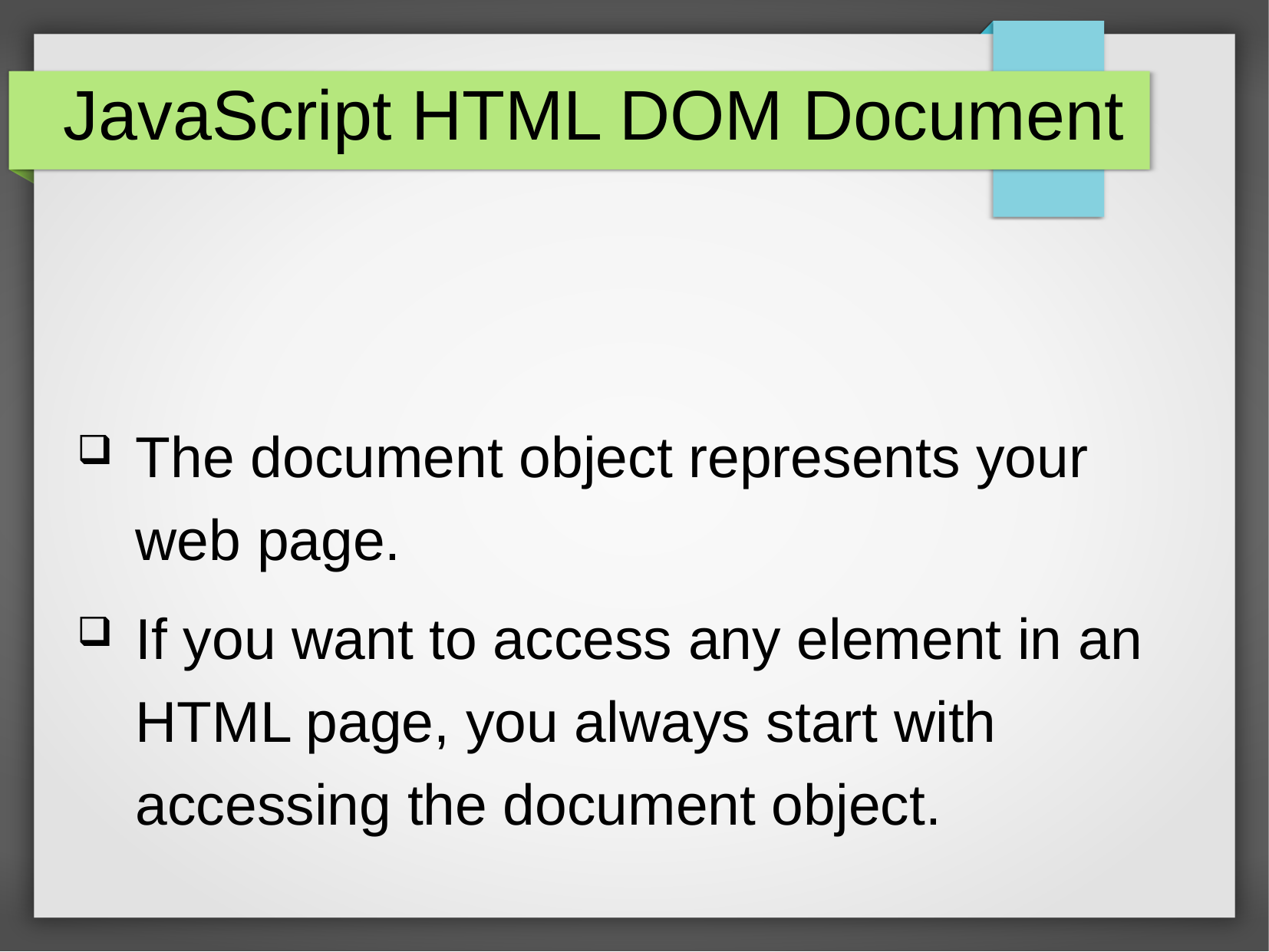

# JavaScript HTML DOM Document

The document object represents your web page.
If you want to access any element in an HTML page, you always start with accessing the document object.